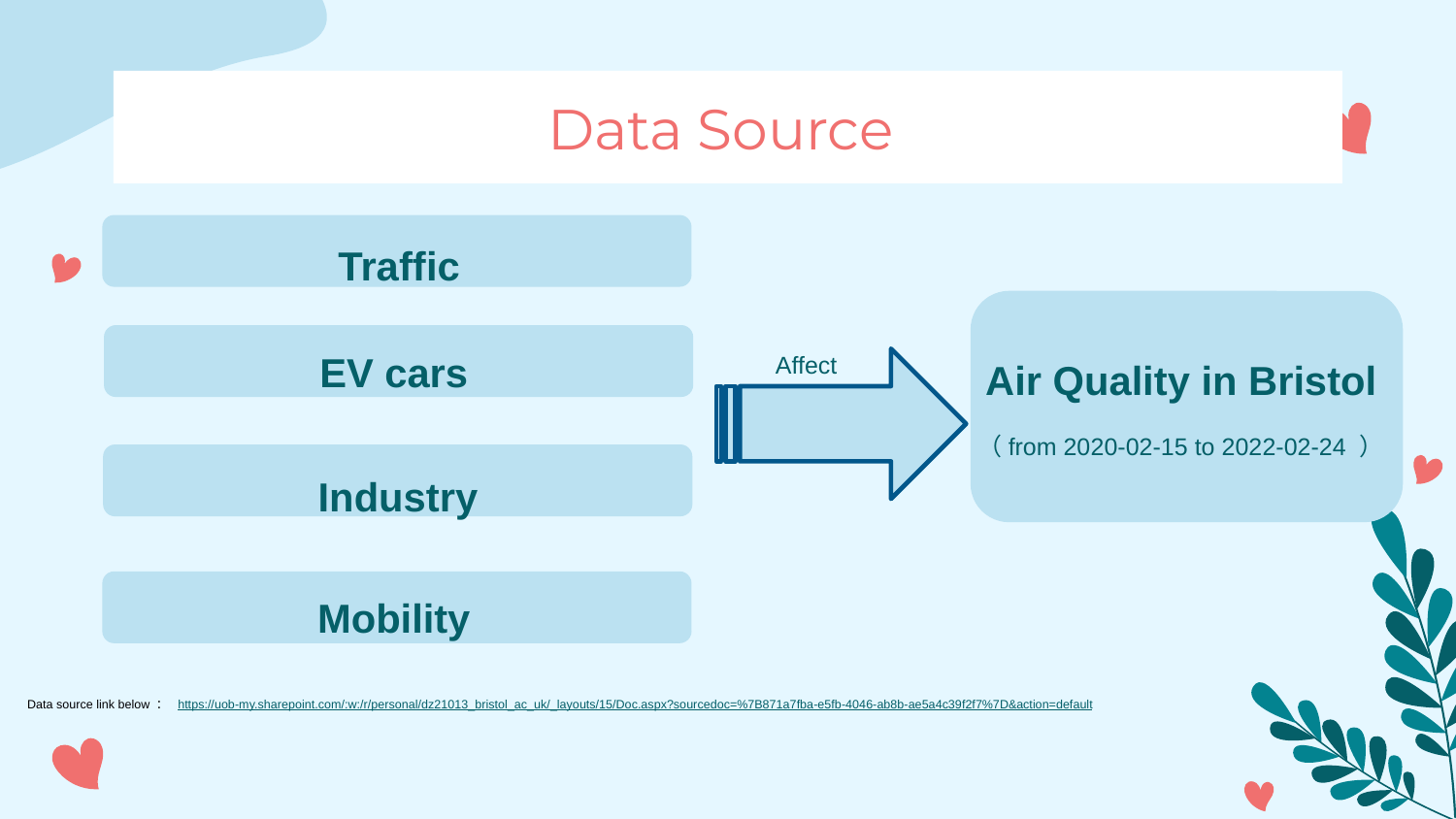

# Data Source

Traffic

EV cars

Air Quality in Bristol
（from 2020-02-15 to 2022-02-24 ）

Industry

Mobility
Affect

Data source link below ：  https://uob-my.sharepoint.com/:w:/r/personal/dz21013_bristol_ac_uk/_layouts/15/Doc.aspx?sourcedoc=%7B871a7fba-e5fb-4046-ab8b-ae5a4c39f2f7%7D&action=default